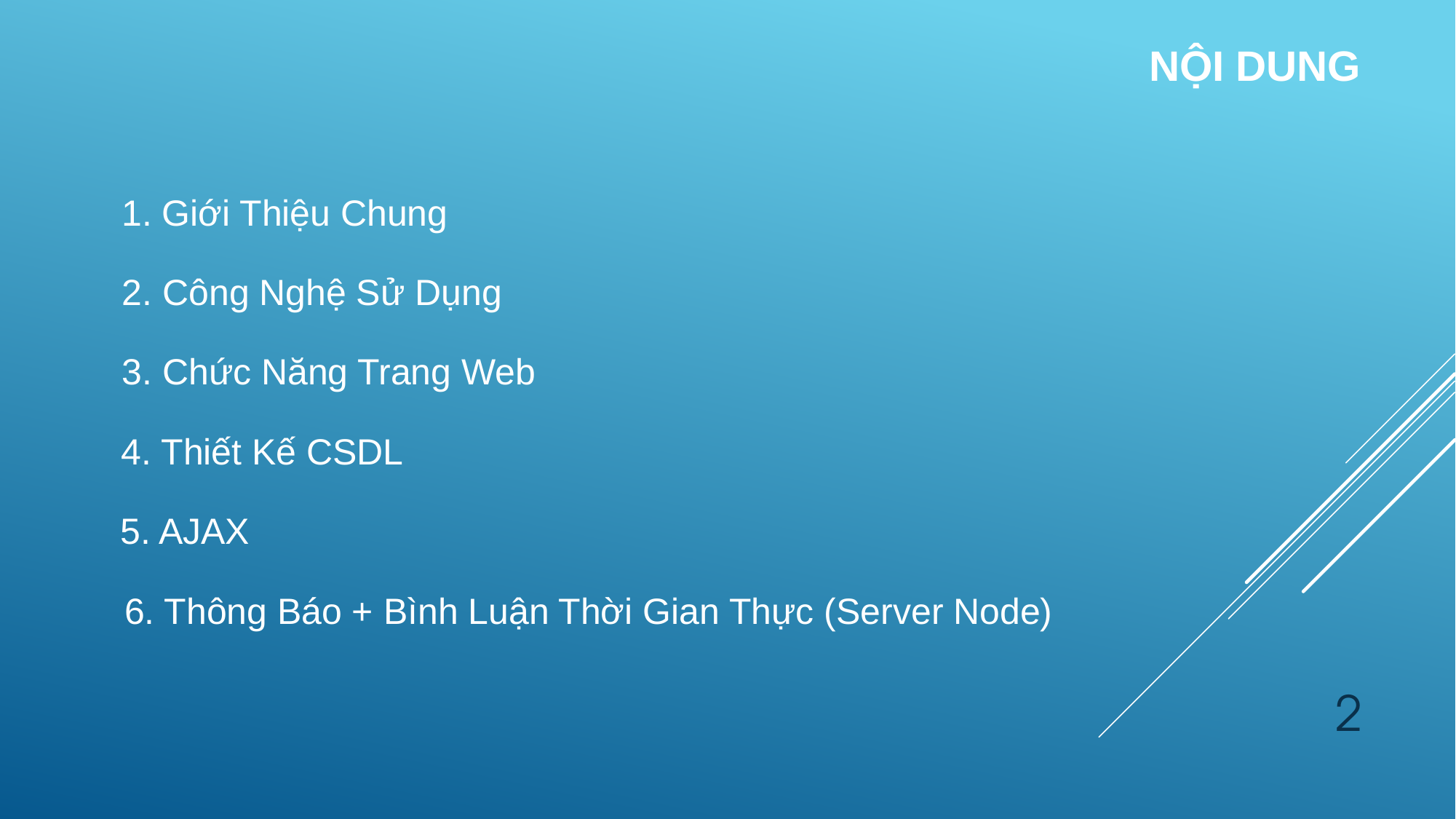

NỘI DUNG
1. Giới Thiệu Chung
2. Công Nghệ Sử Dụng
3. Chức Năng Trang Web
4. Thiết Kế CSDL
5. AJAX
6. Thông Báo + Bình Luận Thời Gian Thực (Server Node)
2